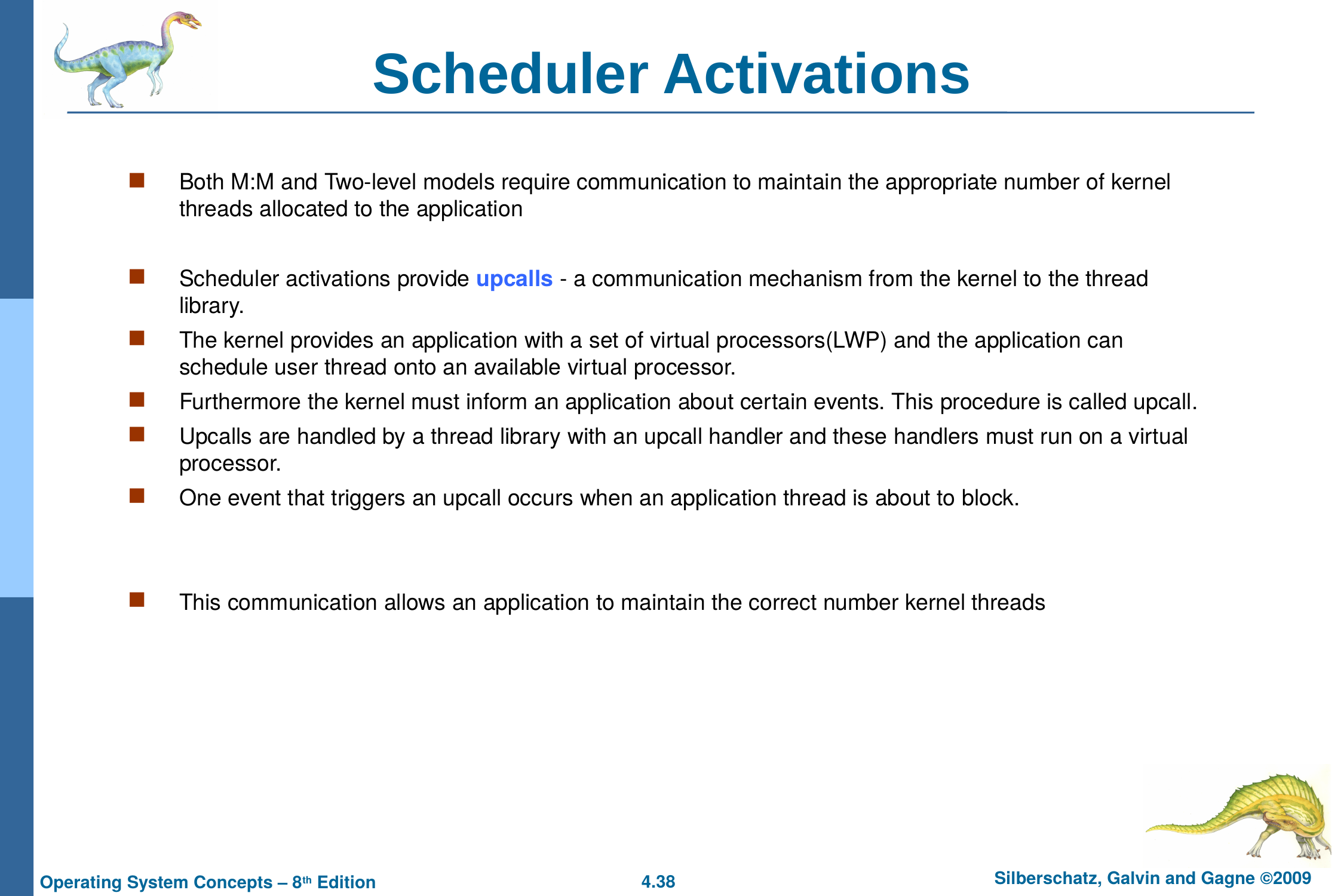

# Scheduler Activations
Both M:M and Two-level models require communication to maintain the appropriate number of kernel threads allocated to the application

Scheduler activations provide upcalls - a communication mechanism from the kernel to the thread library.
The kernel provides an application with a set of virtual processors(LWP) and the application can schedule user thread onto an available virtual processor.
Furthermore the kernel must inform an application about certain events. This procedure is called upcall.
Upcalls are handled by a thread library with an upcall handler and these handlers must run on a virtual processor.
One event that triggers an upcall occurs when an application thread is about to block.

This communication allows an application to maintain the correct number kernel threads